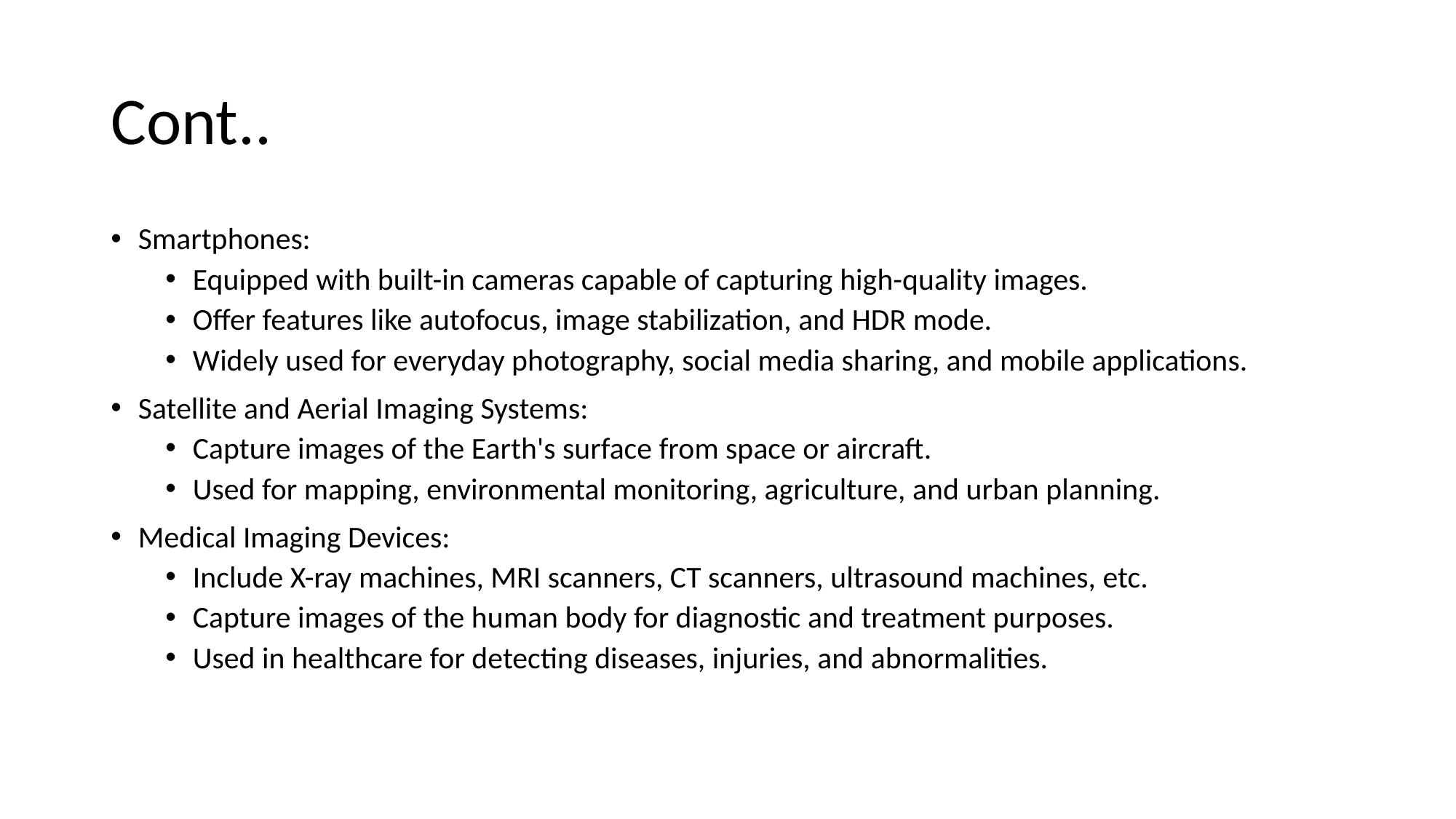

# Cont..
Smartphones:
Equipped with built-in cameras capable of capturing high-quality images.
Offer features like autofocus, image stabilization, and HDR mode.
Widely used for everyday photography, social media sharing, and mobile applications.
Satellite and Aerial Imaging Systems:
Capture images of the Earth's surface from space or aircraft.
Used for mapping, environmental monitoring, agriculture, and urban planning.
Medical Imaging Devices:
Include X-ray machines, MRI scanners, CT scanners, ultrasound machines, etc.
Capture images of the human body for diagnostic and treatment purposes.
Used in healthcare for detecting diseases, injuries, and abnormalities.